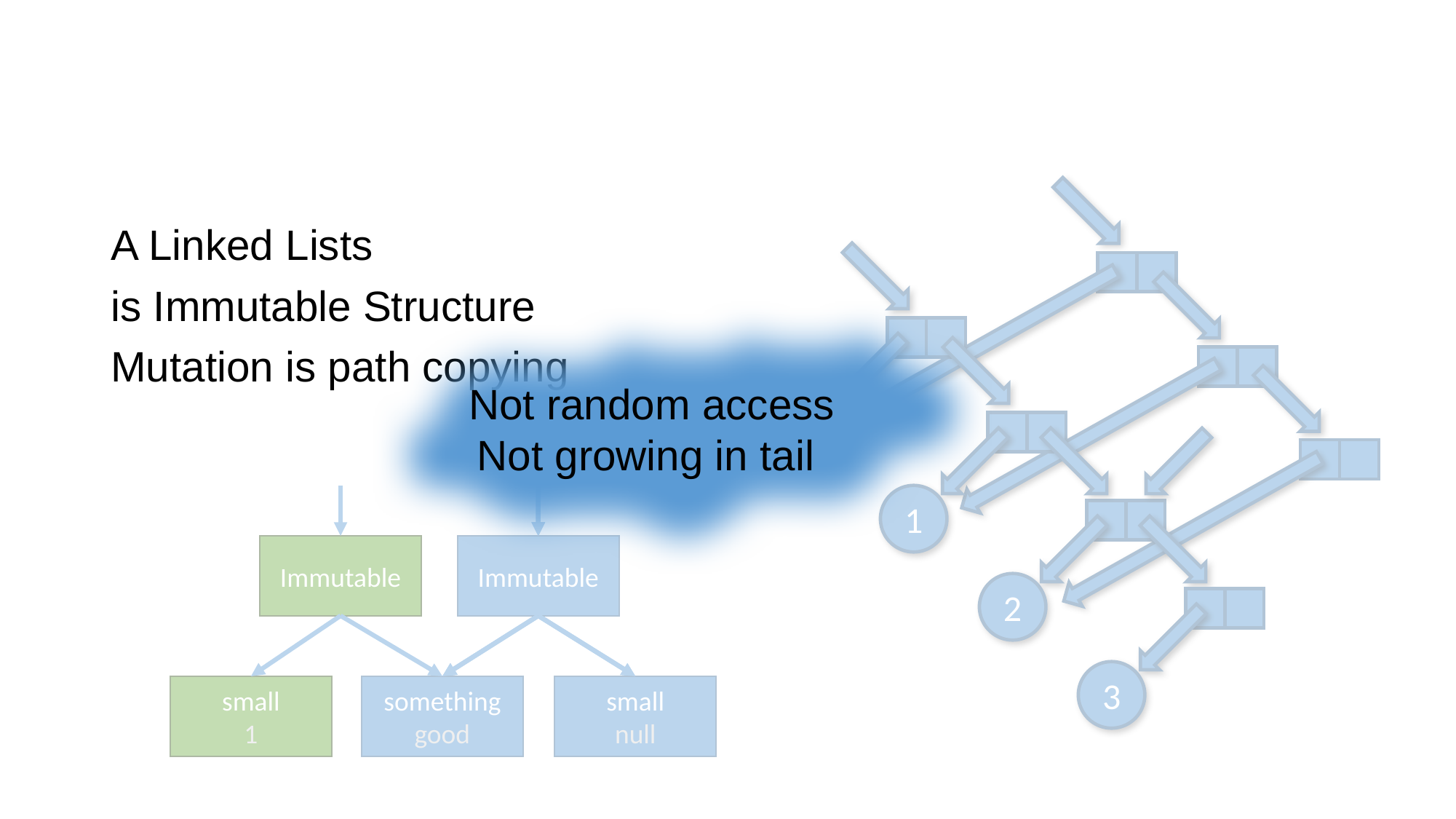

#

A Linked Lists
is Immutable Structure
Mutation is path copying

Not random access
Not growing in tail

0

1
Immutable
small
1
something good
small
null
Immutable
Immutable
small
1
something good
small
null
Immutable
something good
small
null

2

3